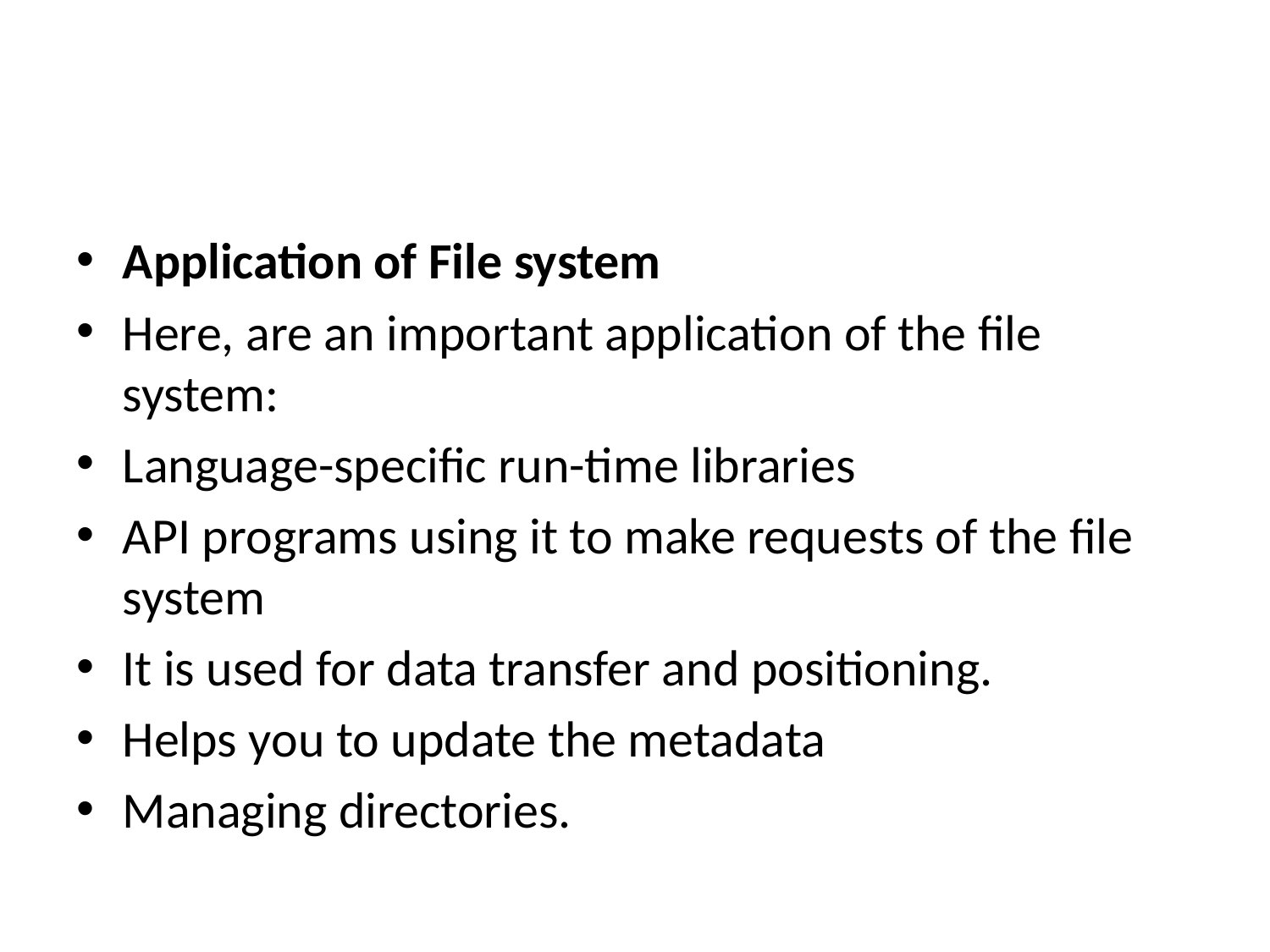

#
Application of File system
Here, are an important application of the file system:
Language-specific run-time libraries
API programs using it to make requests of the file system
It is used for data transfer and positioning.
Helps you to update the metadata
Managing directories.